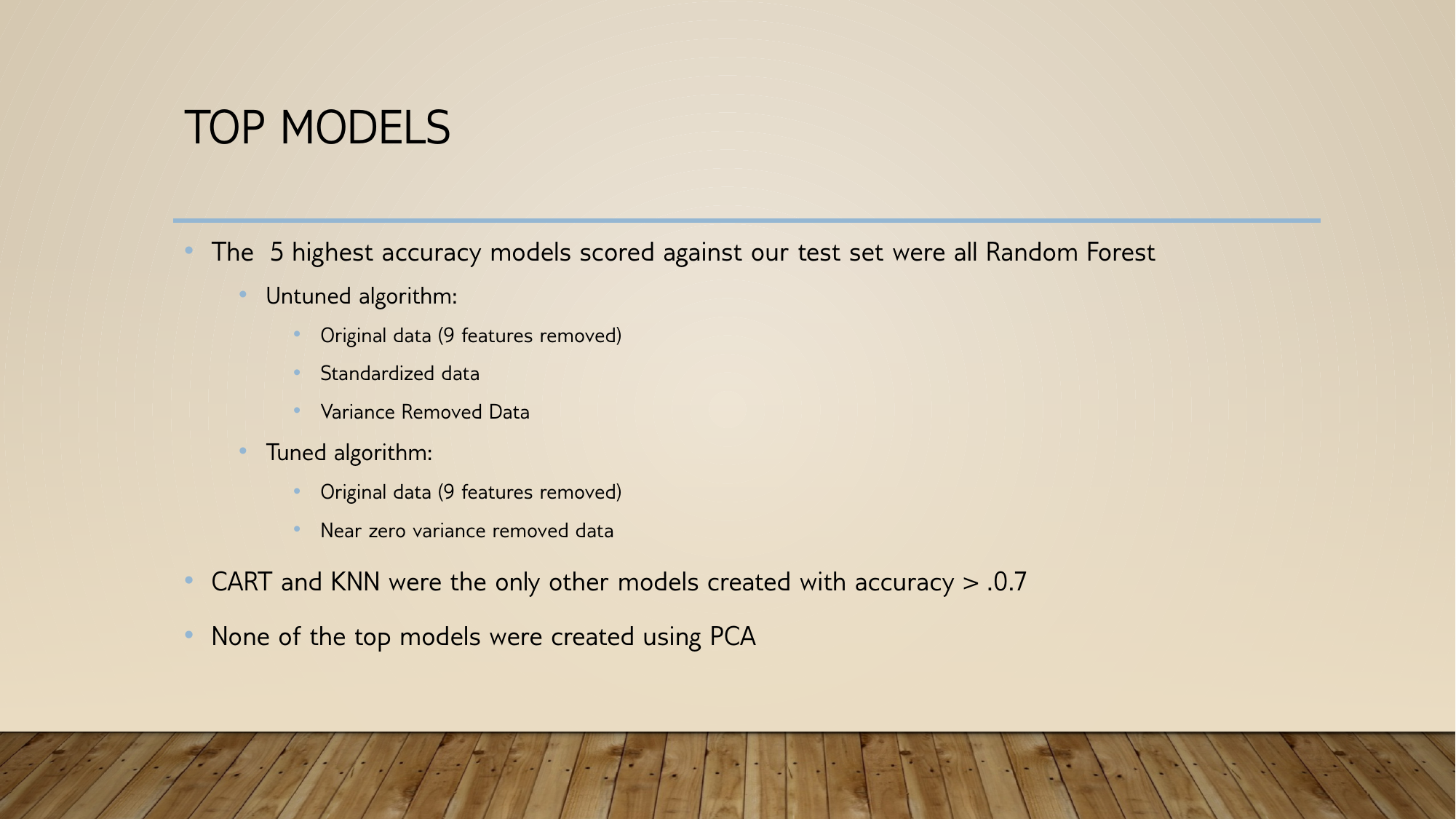

# Top Models
The  5 highest accuracy models scored against our test set were all Random Forest
Untuned algorithm:
Original data (9 features removed)
Standardized data
Variance Removed Data
Tuned algorithm:
Original data (9 features removed)
Near zero variance removed data
CART and KNN were the only other models created with accuracy > .0.7
None of the top models were created using PCA